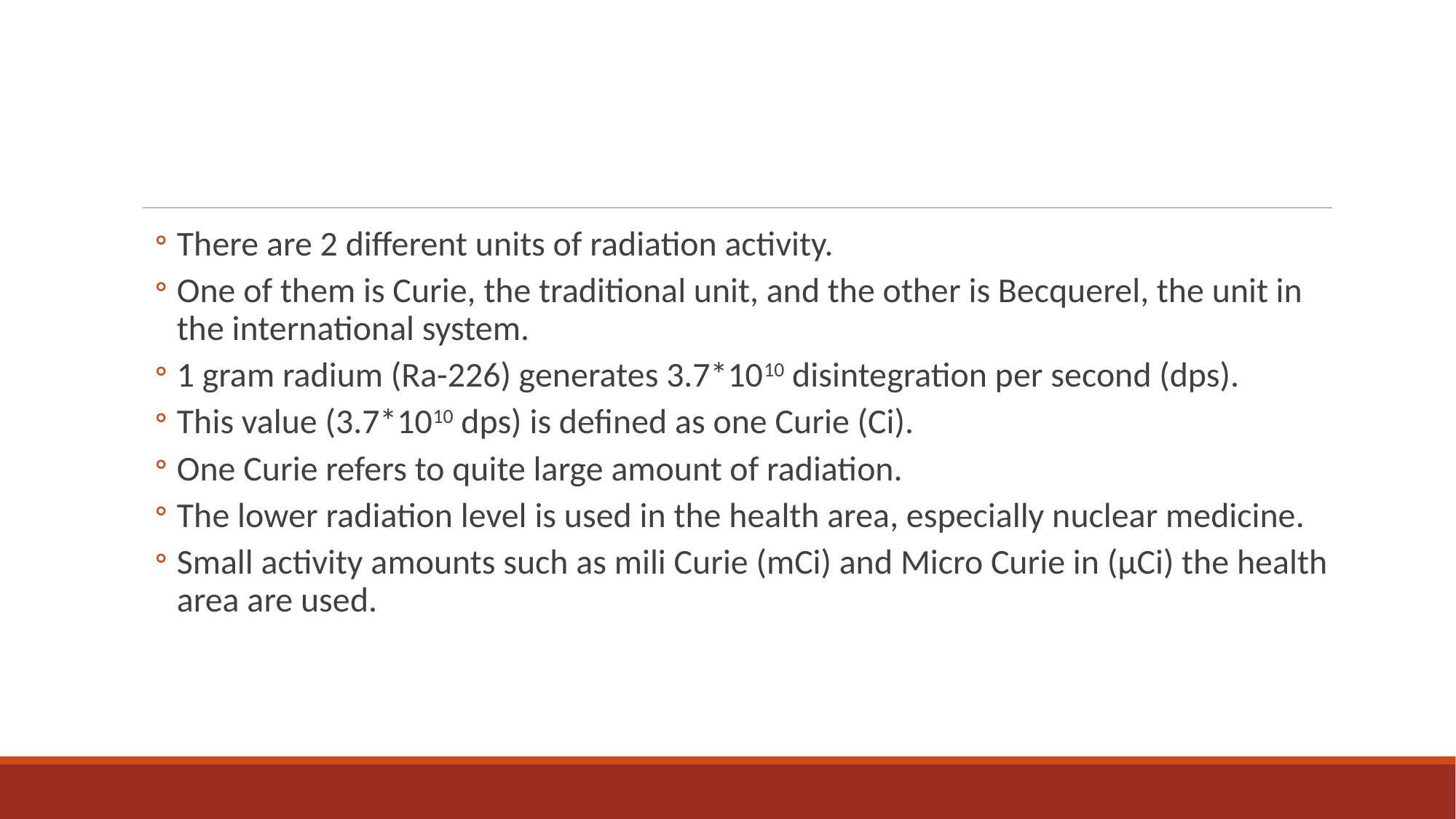

#
There are 2 different units of radiation activity.
One of them is Curie, the traditional unit, and the other is Becquerel, the unit in the international system.
1 gram radium (Ra-226) generates 3.7*1010 disintegration per second (dps).
This value (3.7*1010 dps) is defined as one Curie (Ci).
One Curie refers to quite large amount of radiation.
The lower radiation level is used in the health area, especially nuclear medicine.
Small activity amounts such as mili Curie (mCi) and Micro Curie in (µCi) the health area are used.